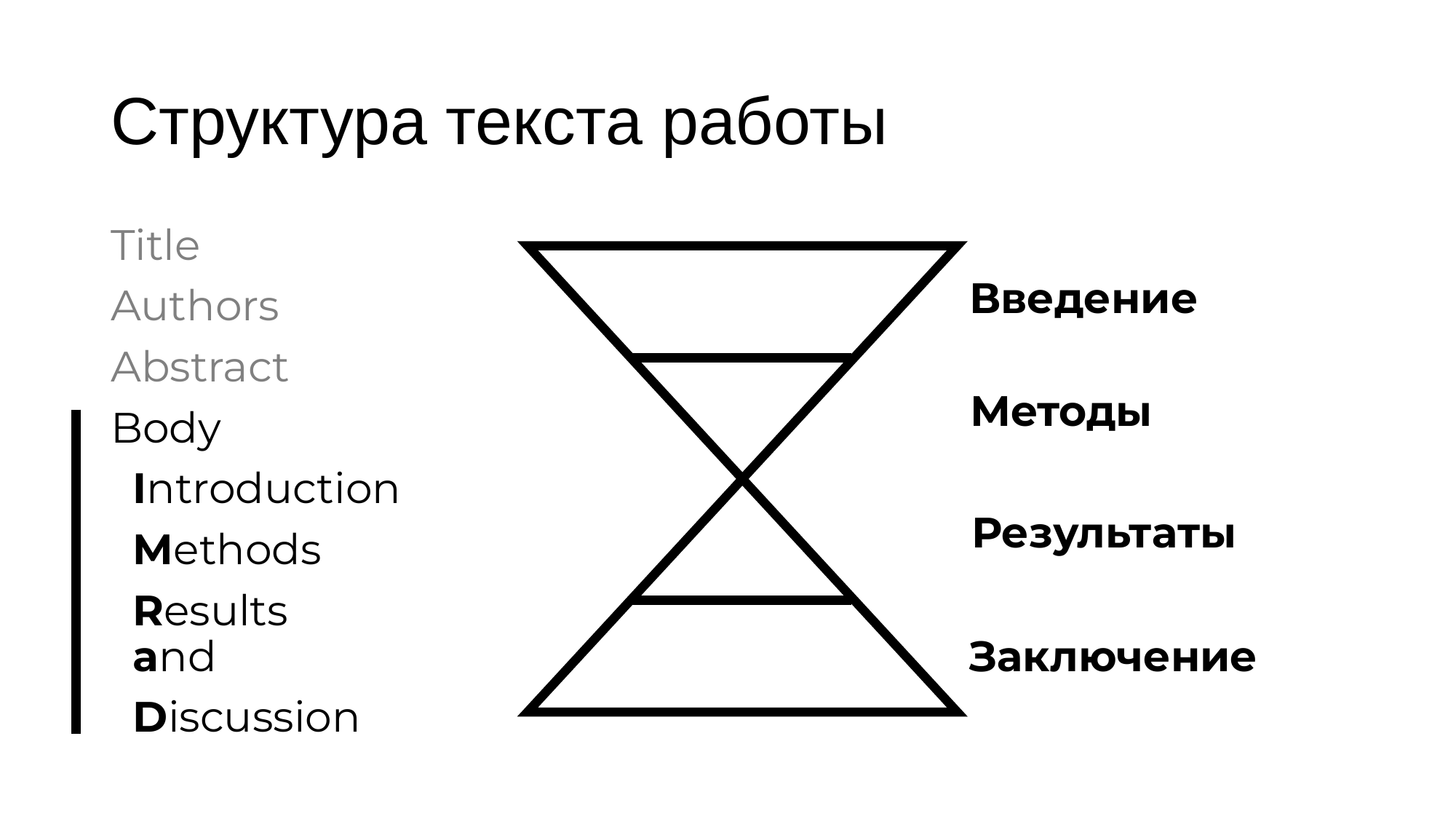

# Структура текста работы
Title
Authors
Abstract
Body
  Introduction
  Methods
  Results
  and
  Discussion

Введение
Методы
Результаты
Заключение